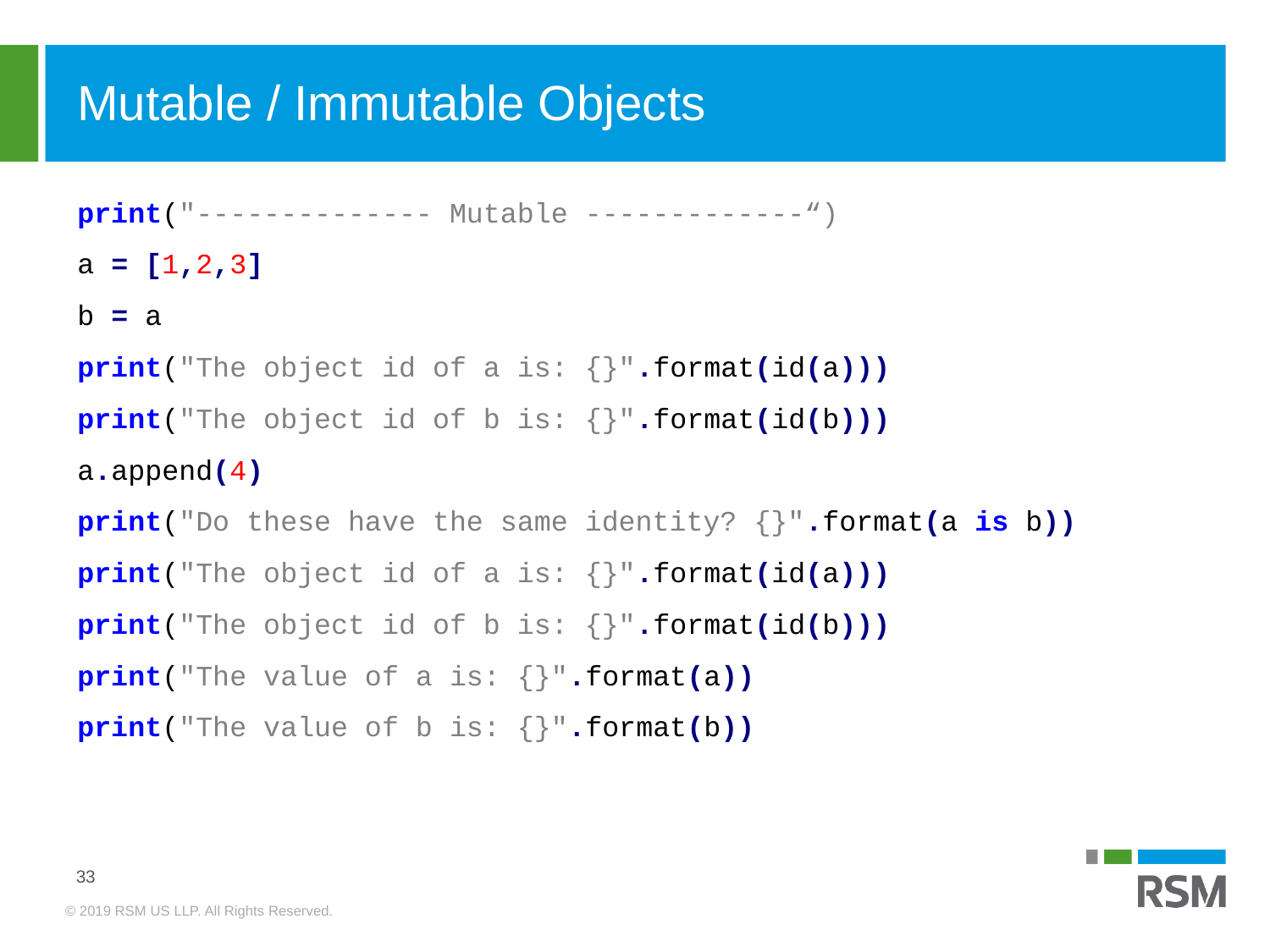

# Mutable / Immutable Objects
print("-------------- Mutable -------------“)
a = [1,2,3]
b = a
print("The object id of a is: {}".format(id(a)))
print("The object id of b is: {}".format(id(b)))
a.append(4)
print("Do these have the same identity? {}".format(a is b))
print("The object id of a is: {}".format(id(a)))
print("The object id of b is: {}".format(id(b)))
print("The value of a is: {}".format(a))
print("The value of b is: {}".format(b))

33